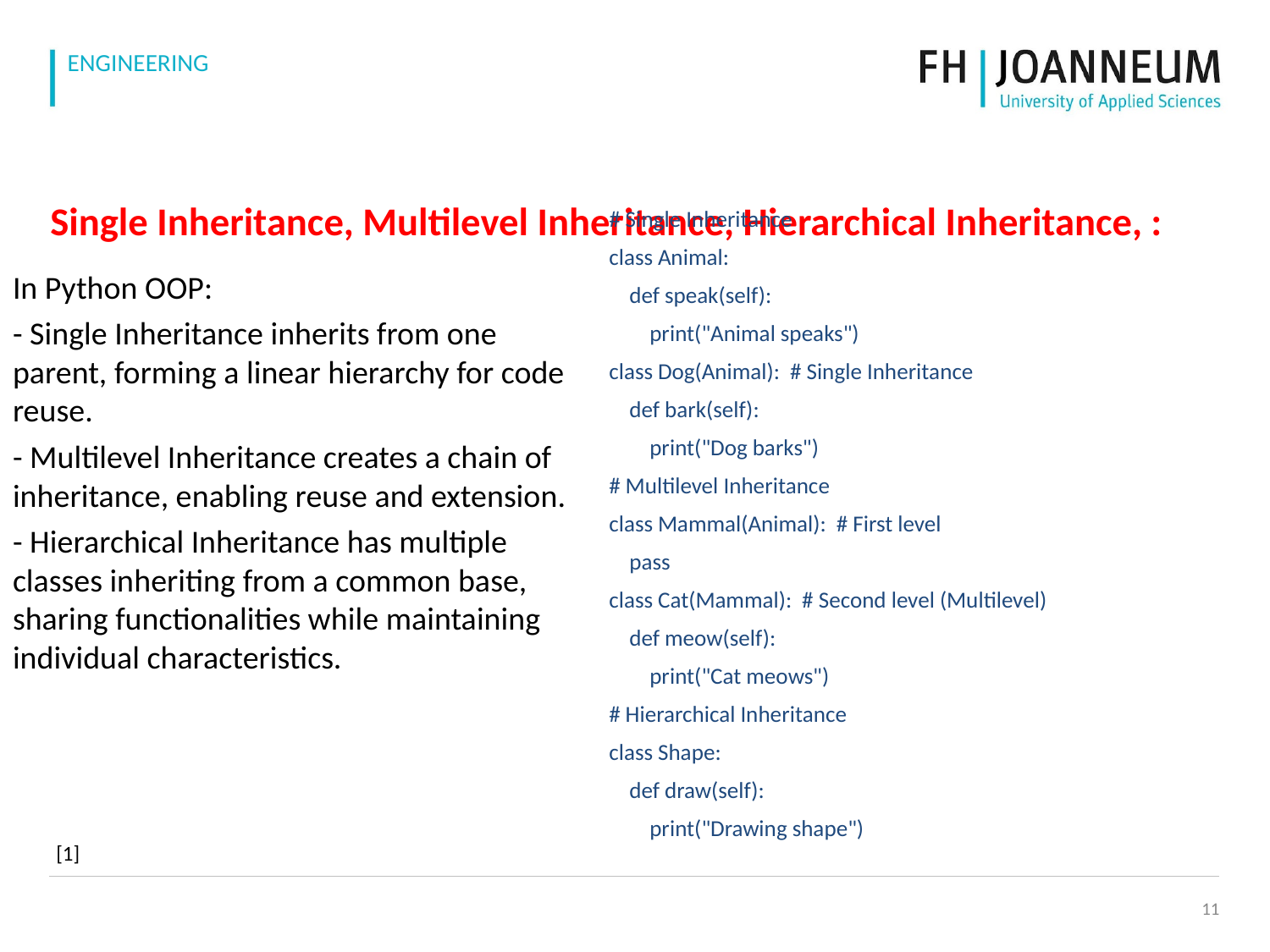

# Single Inheritance, Multilevel Inheritance, Hierarchical Inheritance, :
# Single Inheritance
class Animal:
    def speak(self):
        print("Animal speaks")
class Dog(Animal):  # Single Inheritance
    def bark(self):
        print("Dog barks")
# Multilevel Inheritance
class Mammal(Animal):  # First level
    pass
class Cat(Mammal):  # Second level (Multilevel)
    def meow(self):
        print("Cat meows")
# Hierarchical Inheritance
class Shape:
    def draw(self):
        print("Drawing shape")

In Python OOP:
- Single Inheritance inherits from one parent, forming a linear hierarchy for code reuse.
- Multilevel Inheritance creates a chain of inheritance, enabling reuse and extension.
- Hierarchical Inheritance has multiple classes inheriting from a common base, sharing functionalities while maintaining individual characteristics.

[1]

11